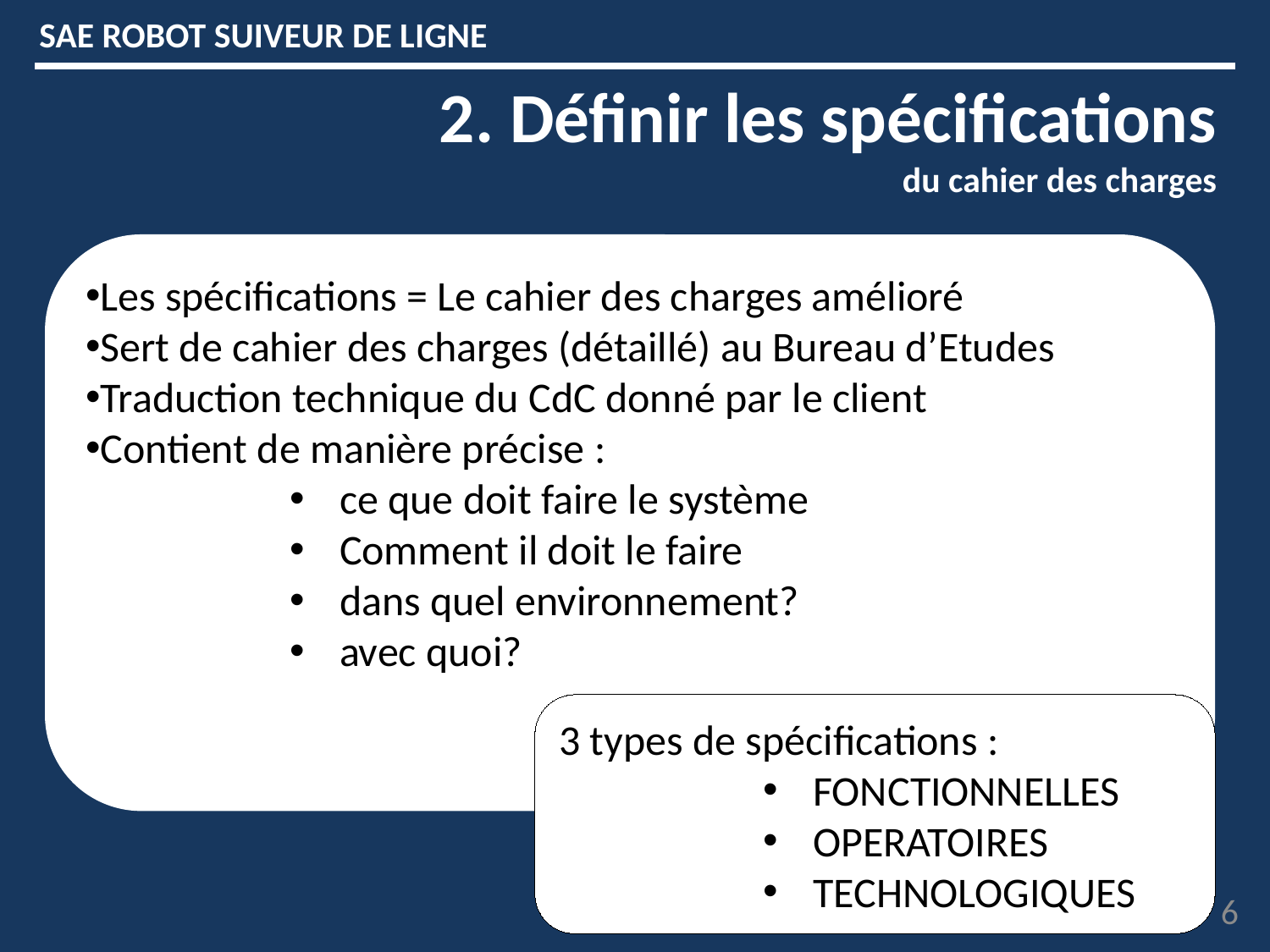

SAE ROBOT SUIVEUR DE LIGNE
2. Définir les spécifications
du cahier des charges
Les spécifications = Le cahier des charges amélioré
Sert de cahier des charges (détaillé) au Bureau d’Etudes
Traduction technique du CdC donné par le client
Contient de manière précise :
ce que doit faire le système
Comment il doit le faire
dans quel environnement?
avec quoi?

3 types de spécifications :
FONCTIONNELLES
OPERATOIRES
TECHNOLOGIQUES
6